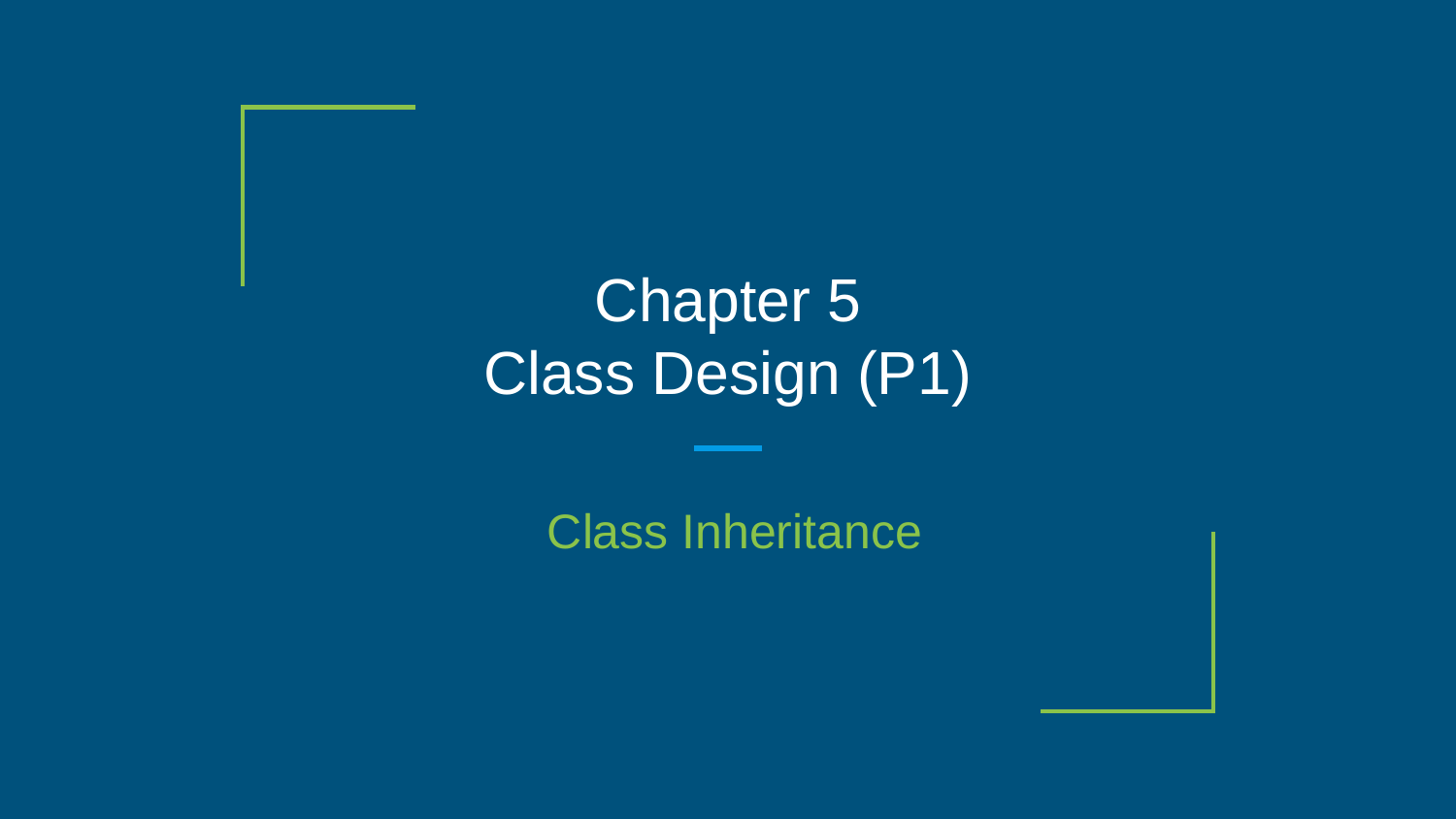

# Chapter 5
Class Design (P1)
 Class Inheritance